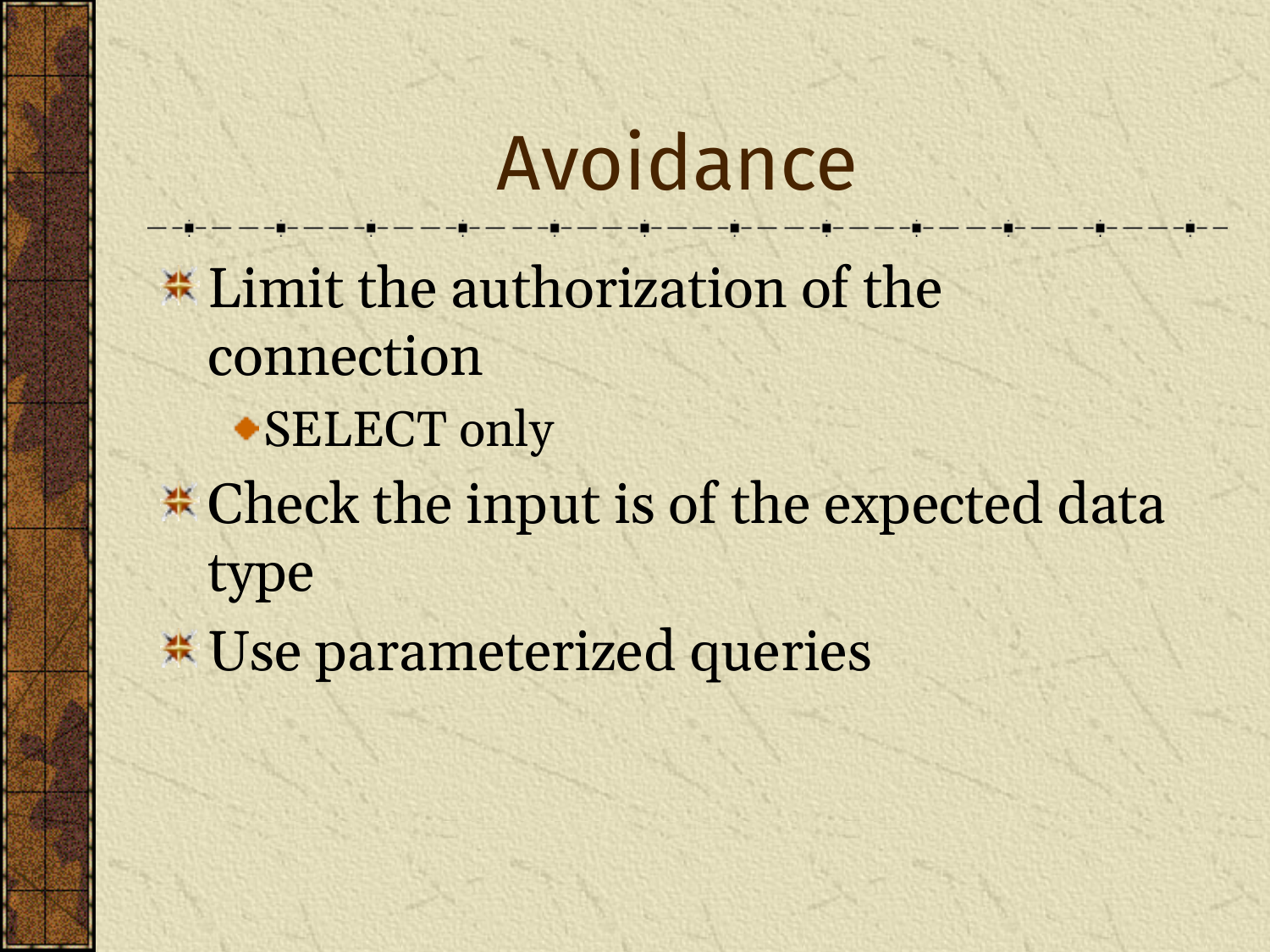

# Avoidance
Limit the authorization of the connection
SELECT only
Check the input is of the expected data type
Use parameterized queries